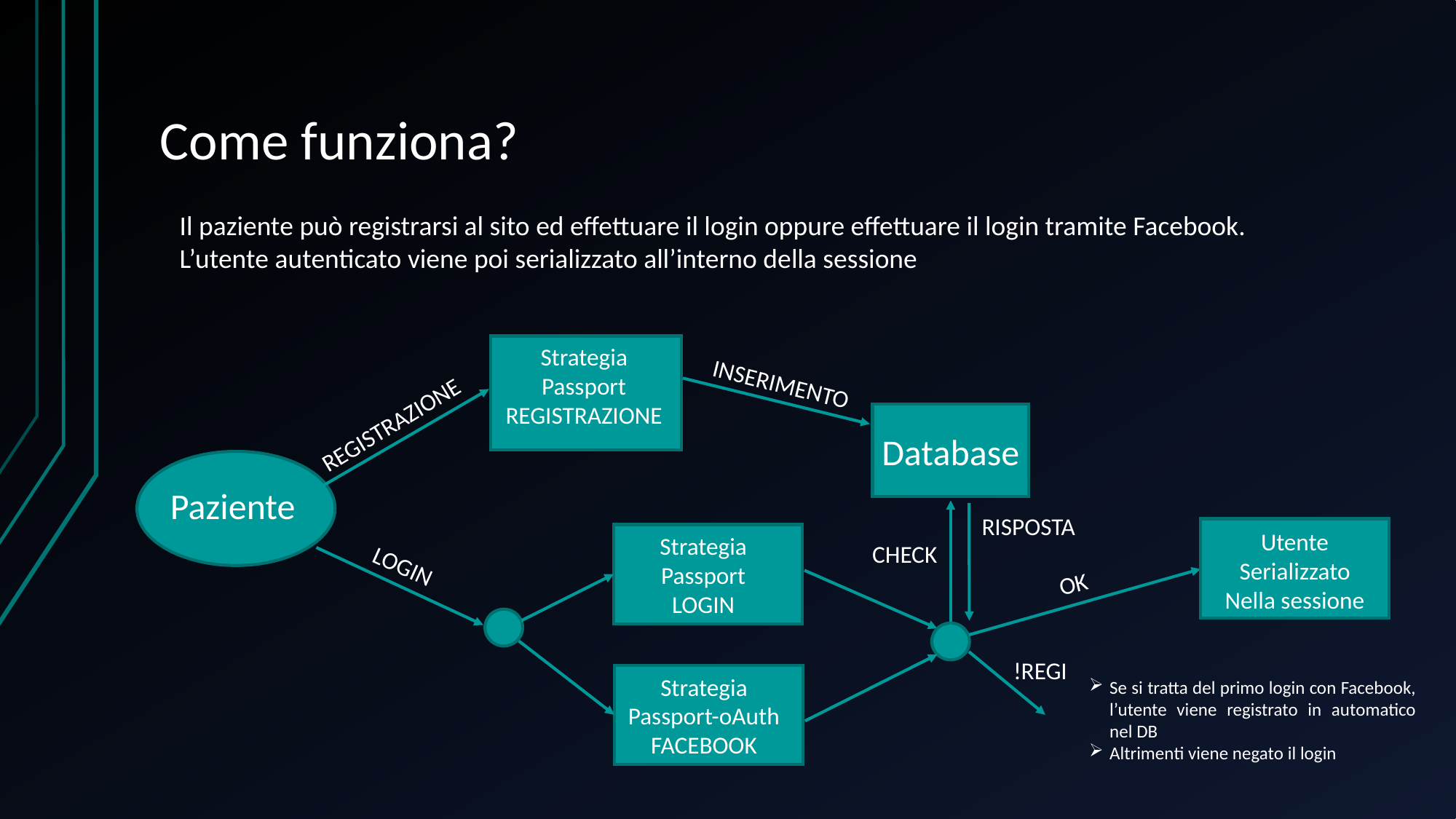

# Come funziona?
Il paziente può registrarsi al sito ed effettuare il login oppure effettuare il login tramite Facebook. L’utente autenticato viene poi serializzato all’interno della sessione

Strategia Passport
REGISTRAZIONE
INSERIMENTO
REGISTRAZIONE

Database

Paziente
RISPOSTA

Utente
Serializzato
Nella sessione

Strategia Passport
LOGIN
CHECK
LOGIN
OK

!REGI

Strategia
Passport-oAuth
FACEBOOK
Se si tratta del primo login con Facebook, l’utente viene registrato in automatico nel DB
Altrimenti viene negato il login